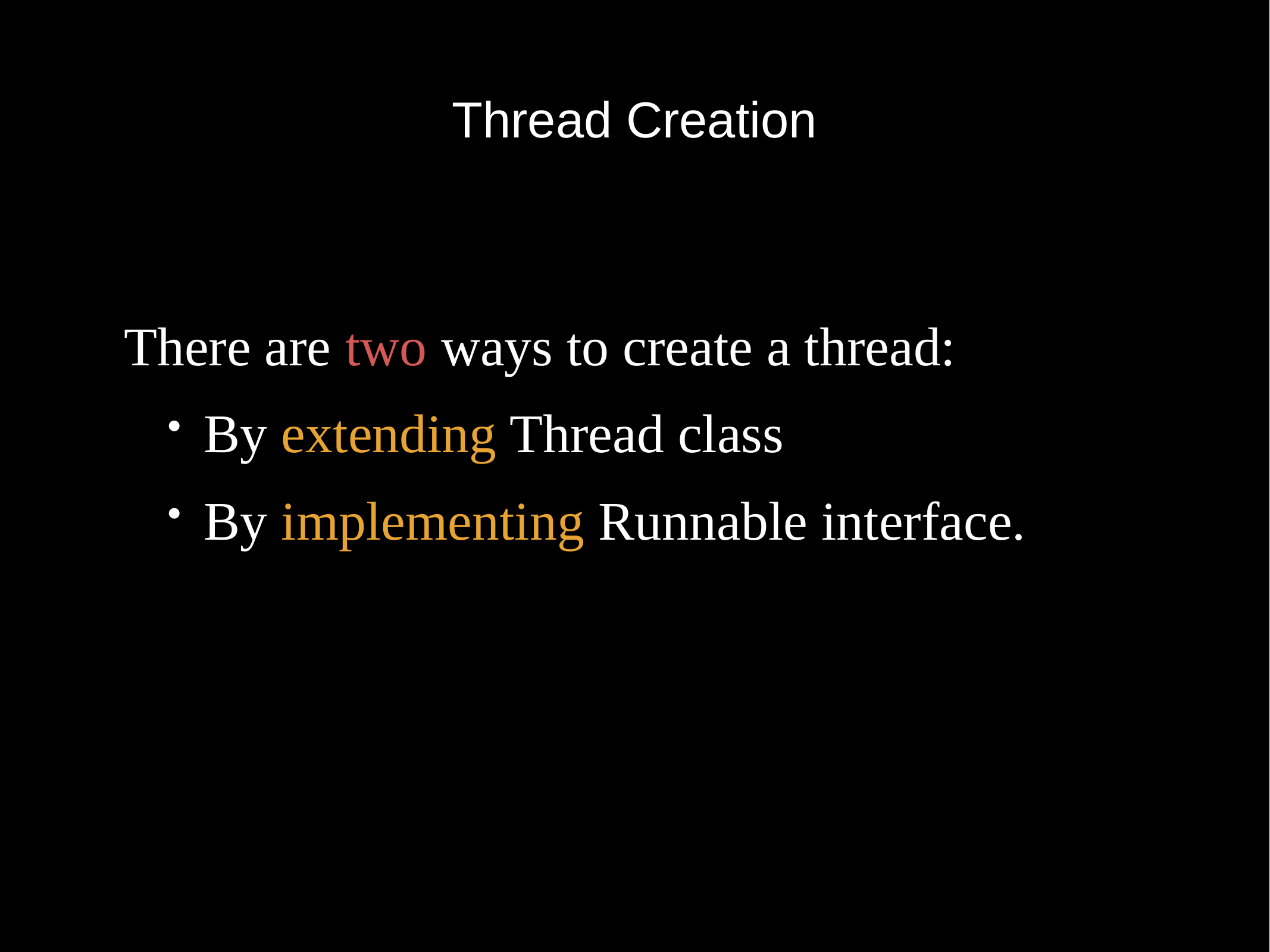

# Thread Creation

There are two ways to create a thread:
By extending Thread class
By implementing Runnable interface.